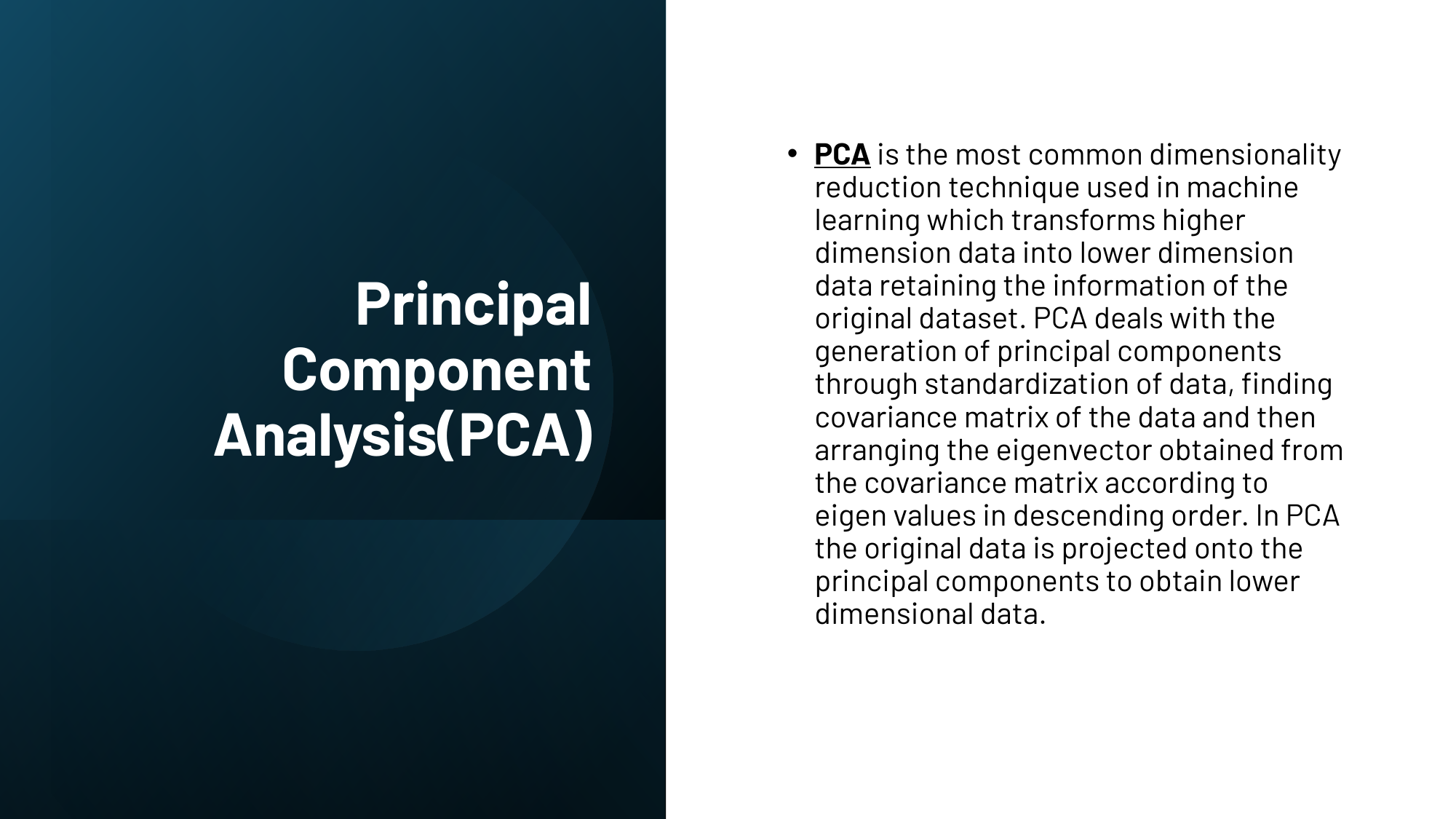

# Principal Component Analysis(PCA)

PCA is the most common dimensionality reduction technique used in machine learning which transforms higher dimension data into lower dimension data retaining the information of the original dataset. PCA deals with the generation of principal components through standardization of data, finding covariance matrix of the data and then arranging the eigenvector obtained from the covariance matrix according to eigen values in descending order. In PCA the original data is projected onto the principal components to obtain lower dimensional data.